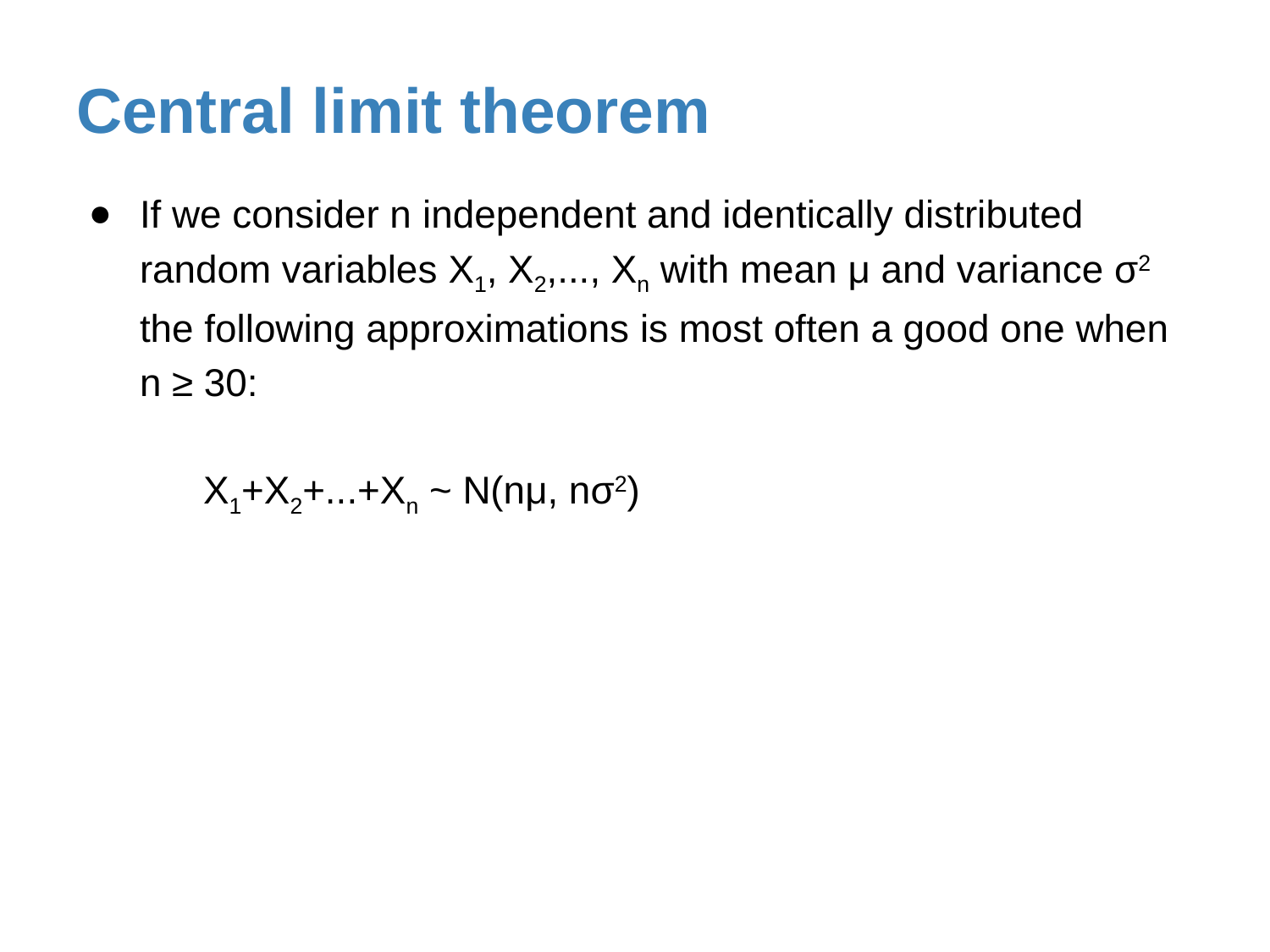

# Central limit theorem
If we consider n independent and identically distributed random variables X1, X2,..., Xn with mean μ and variance σ2 the following approximations is most often a good one when n ≥ 30:

X1+X2+...+Xn ~ N(nμ, nσ2)